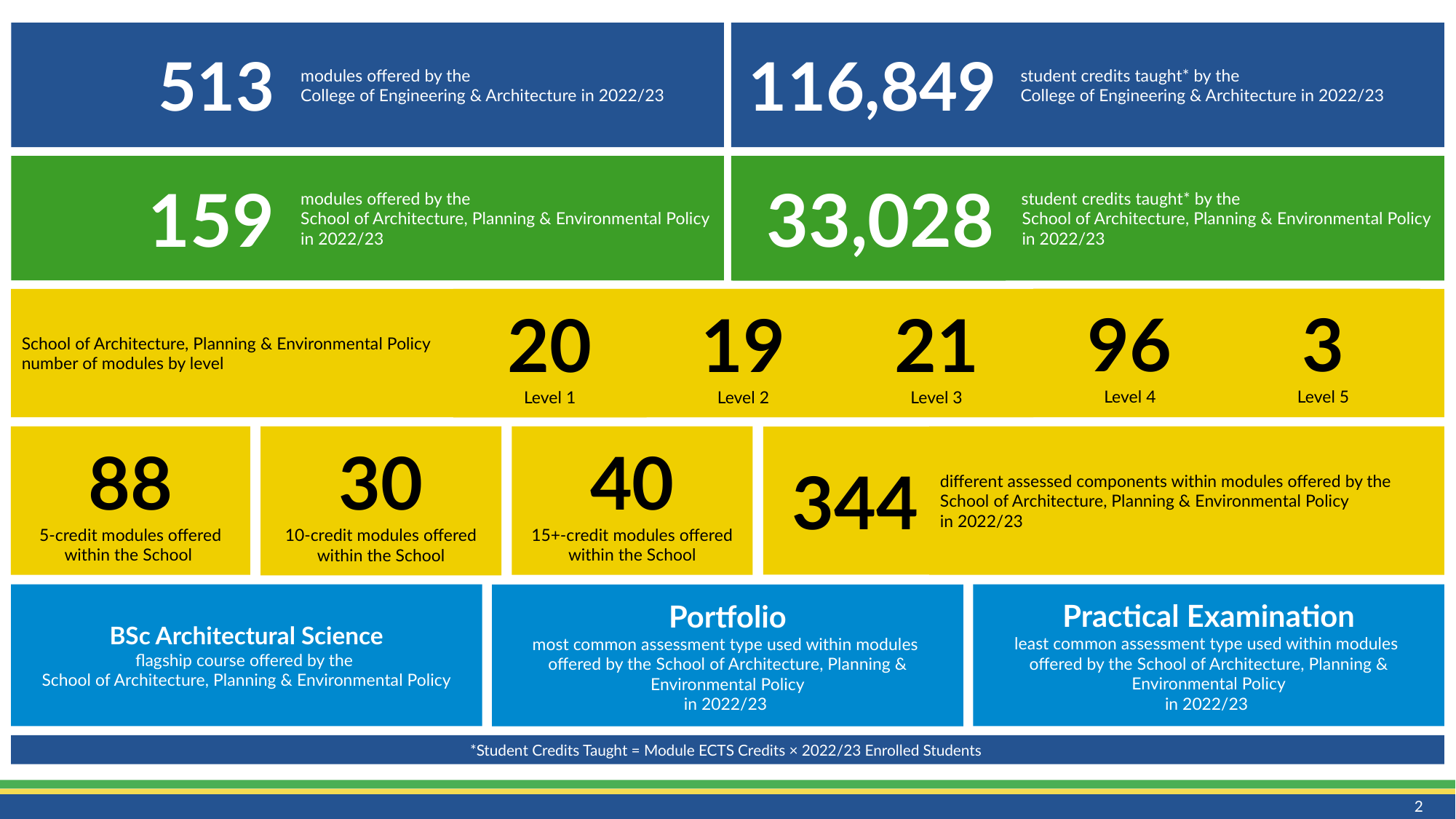

100,000
116,849
513
student credits taught* by the
College of Engineering & Architecture in 2022/23
modules offered by the
College of Engineering & Architecture in 2022/23
159
33,028
student credits taught* by the
School of Architecture, Planning & Environmental Policy
in 2022/23
modules offered by the
School of Architecture, Planning & Environmental Policy
in 2022/23
96
Level 4
3
Level 5
School of Architecture, Planning & Environmental Policy
number of modules by level
19
Level 2
20
Level 1
21
Level 3
88
5-credit modules offered within the School
30
10-credit modules offered within the School
40
15+-credit modules offered within the School
different assessed components within modules offered by the School of Architecture, Planning & Environmental Policy
in 2022/23
344
BSc Architectural Science
flagship course offered by the
School of Architecture, Planning & Environmental Policy
Practical Examination
least common assessment type used within modules
offered by the School of Architecture, Planning & Environmental Policy
in 2022/23
Portfolio
most common assessment type used within modules
offered by the School of Architecture, Planning & Environmental Policy
in 2022/23
*Student Credits Taught = Module ECTS Credits × 2022/23 Enrolled Students
2